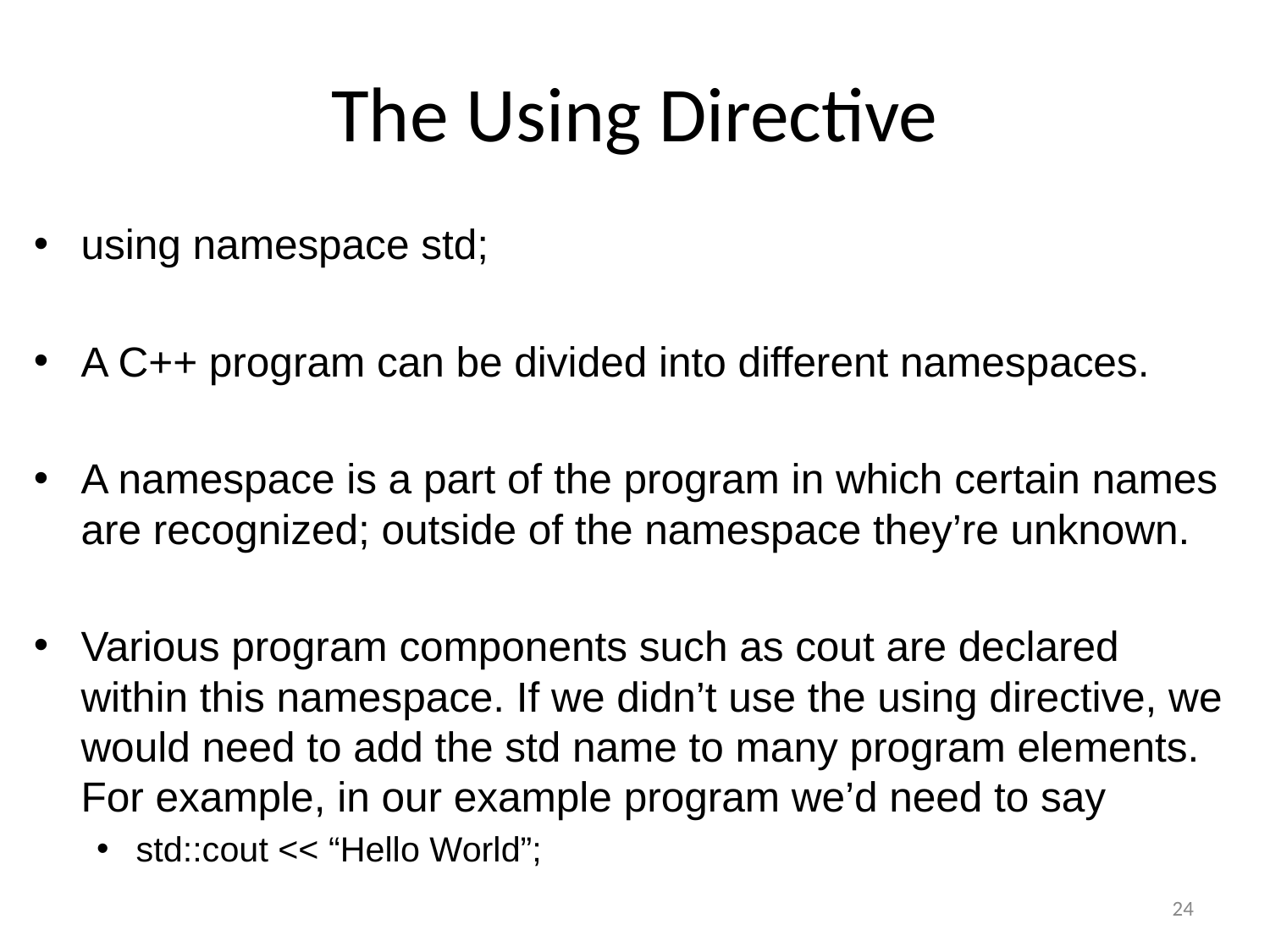

# The Using Directive
using namespace std;

A C++ program can be divided into different namespaces.

A namespace is a part of the program in which certain names are recognized; outside of the namespace they’re unknown.

Various program components such as cout are declared within this namespace. If we didn’t use the using directive, we would need to add the std name to many program elements. For example, in our example program we’d need to say
std::cout << “Hello World”;

24